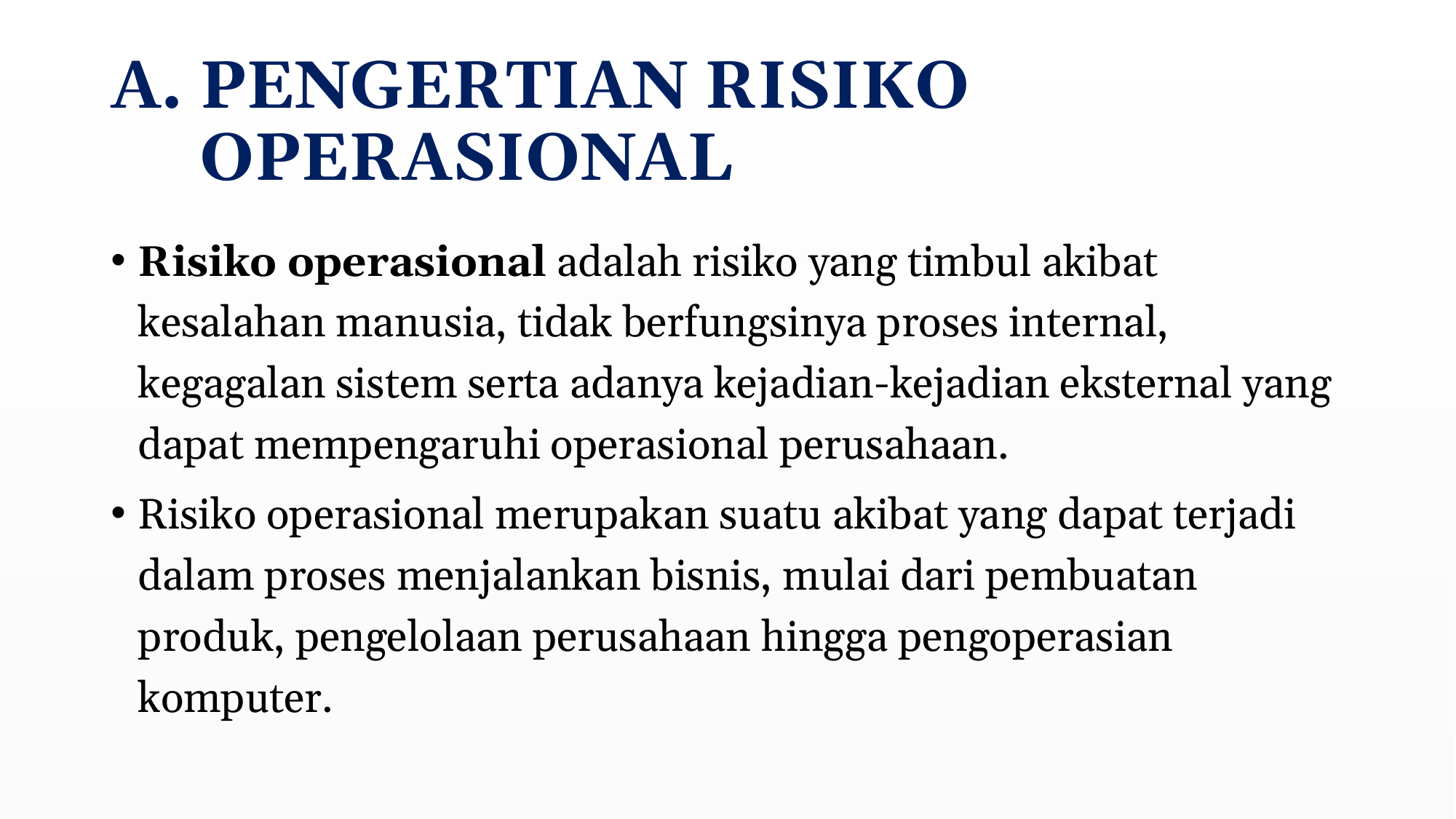

# PENGERTIAN RISIKO OPERASIONAL
Risiko operasional adalah risiko yang timbul akibat kesalahan manusia, tidak berfungsinya proses internal, kegagalan sistem serta adanya kejadian-kejadian eksternal yang dapat mempengaruhi operasional perusahaan.
Risiko operasional merupakan suatu akibat yang dapat terjadi dalam proses menjalankan bisnis, mulai dari pembuatan produk, pengelolaan perusahaan hingga pengoperasian komputer.